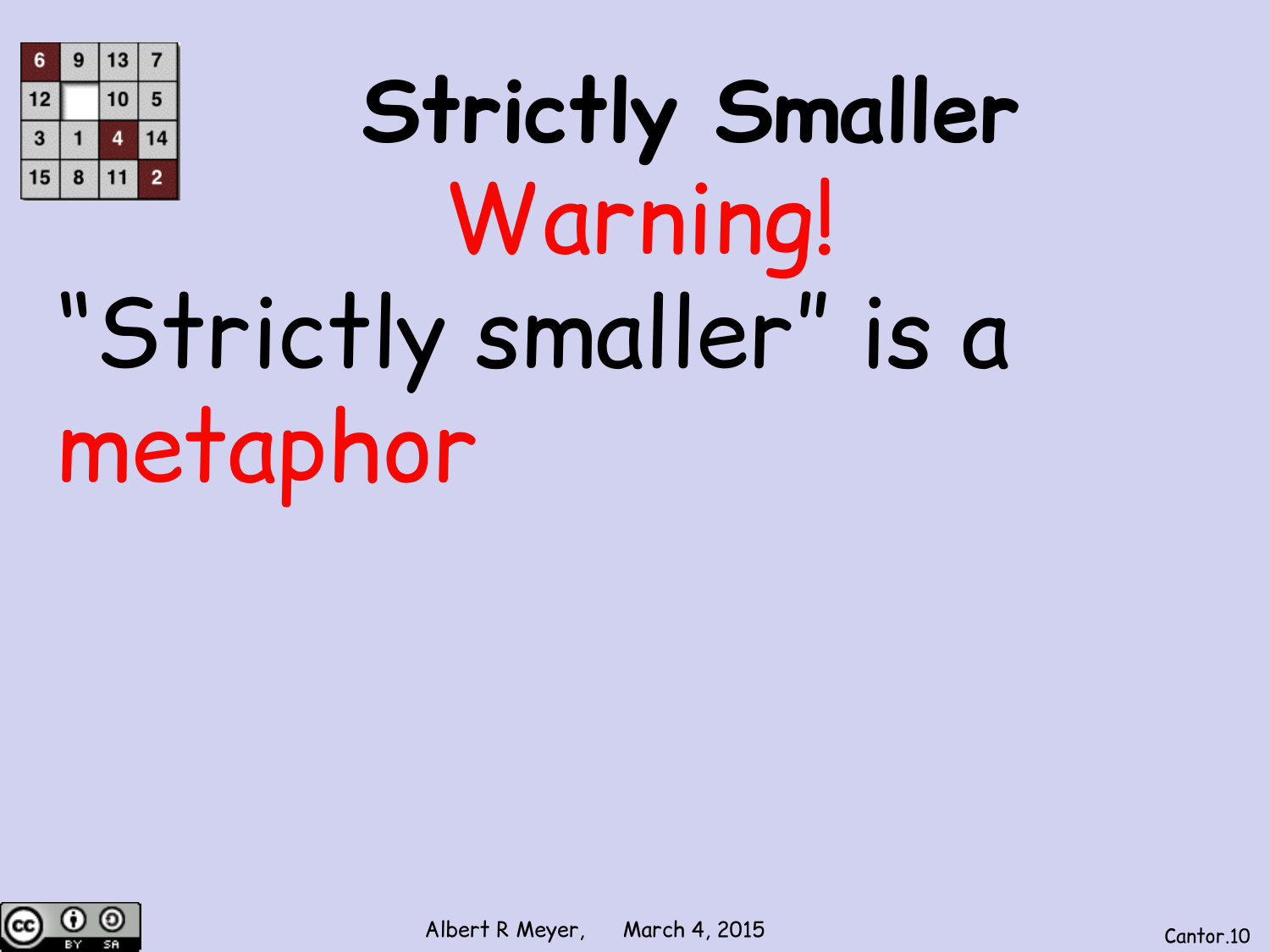

# Strictly Smaller
Warning!
“Strictly smaller” is a metaphor